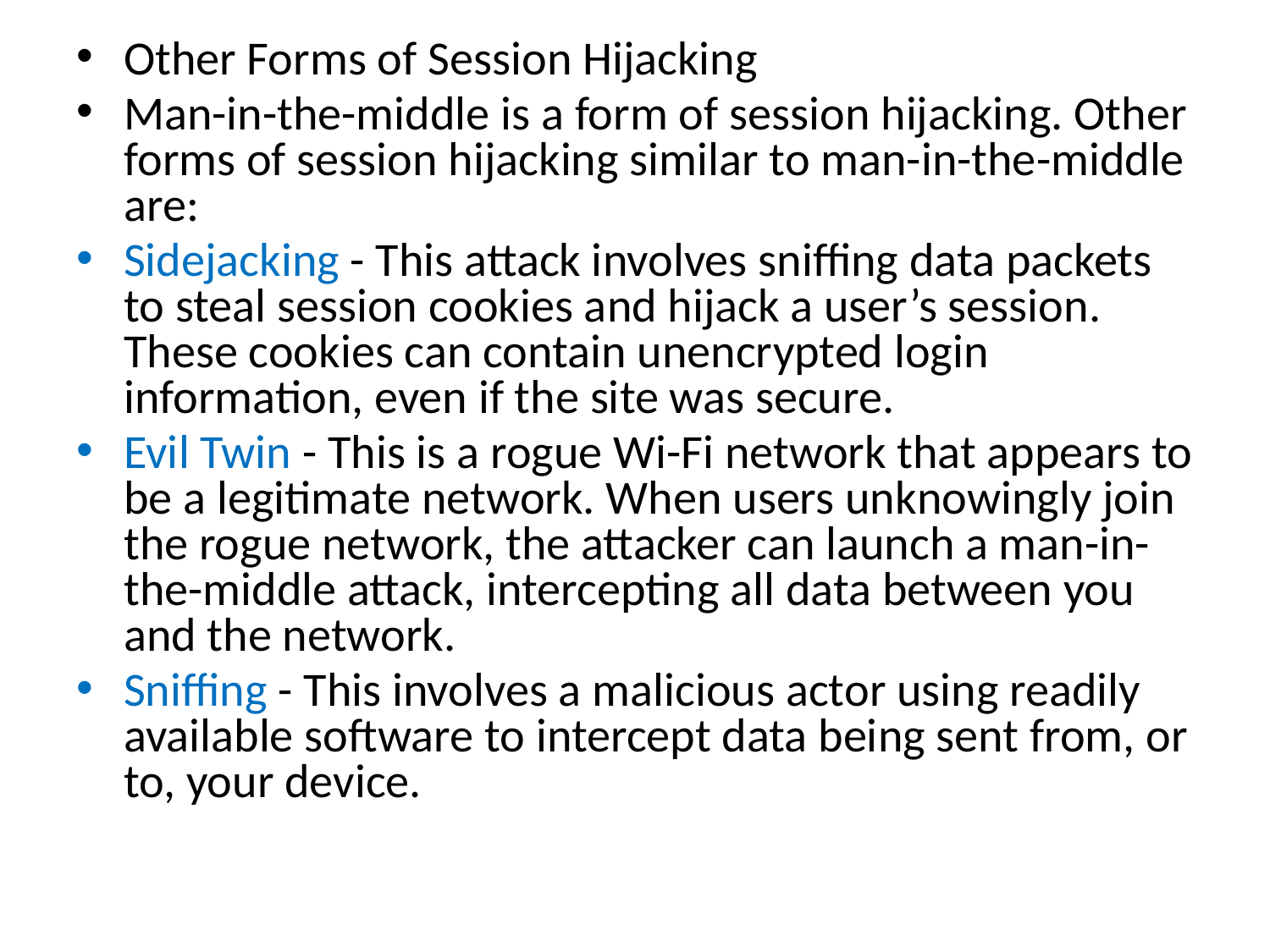

Other Forms of Session Hijacking
Man-in-the-middle is a form of session hijacking. Other forms of session hijacking similar to man-in-the-middle are:
Sidejacking - This attack involves sniffing data packets to steal session cookies and hijack a user’s session. These cookies can contain unencrypted login information, even if the site was secure.
Evil Twin - This is a rogue Wi-Fi network that appears to be a legitimate network. When users unknowingly join the rogue network, the attacker can launch a man-in-the-middle attack, intercepting all data between you and the network.
Sniffing - This involves a malicious actor using readily available software to intercept data being sent from, or to, your device.